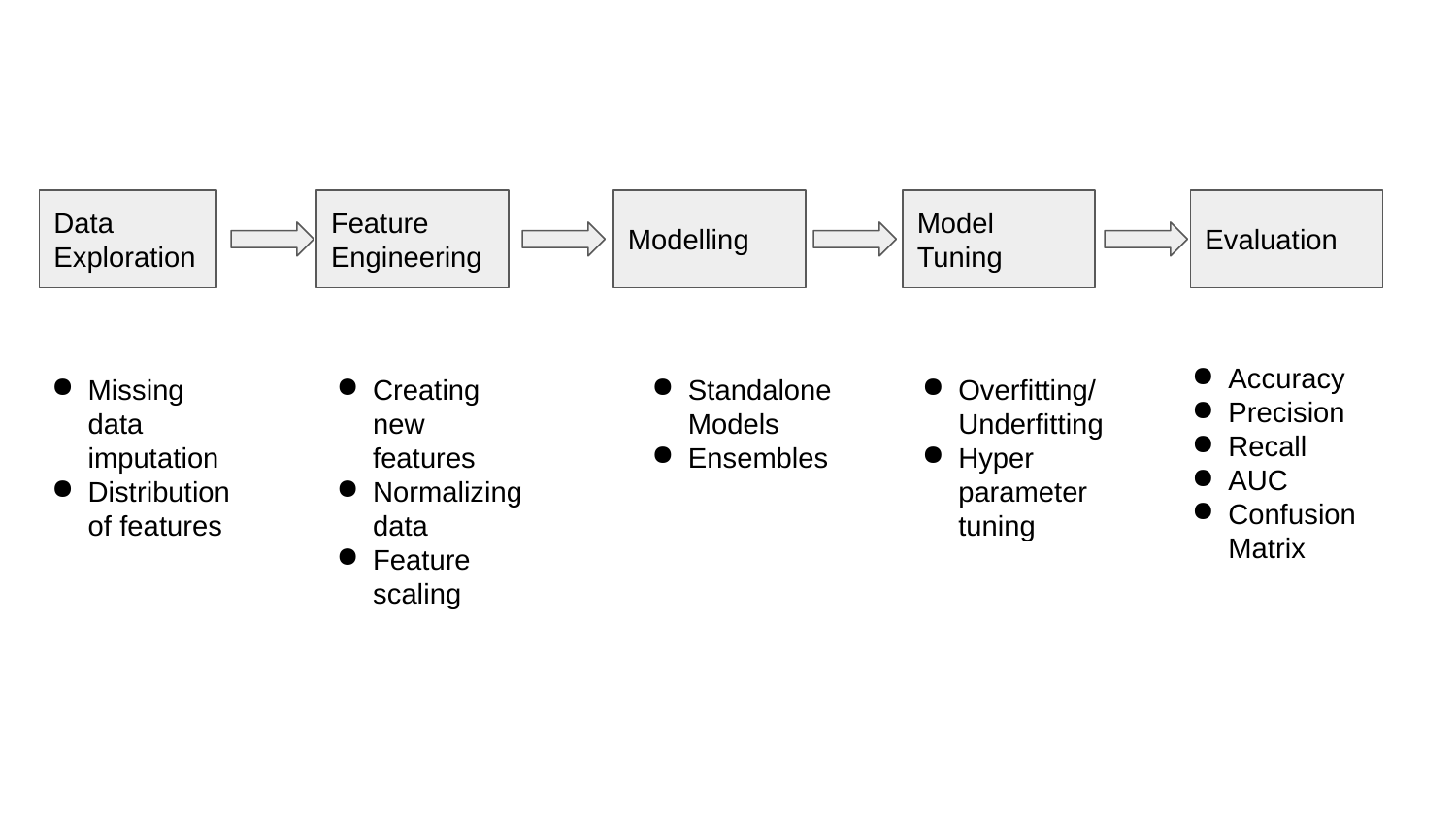

Data Exploration
Feature Engineering
Modelling
Model Tuning
Evaluation

Accuracy
Precision
Recall
AUC
Confusion
Matrix
Missing data imputation
Distribution of features
Creating new features
Normalizing data
Feature scaling
Standalone
Models
Ensembles
Overfitting/Underfitting
Hyper parameter tuning